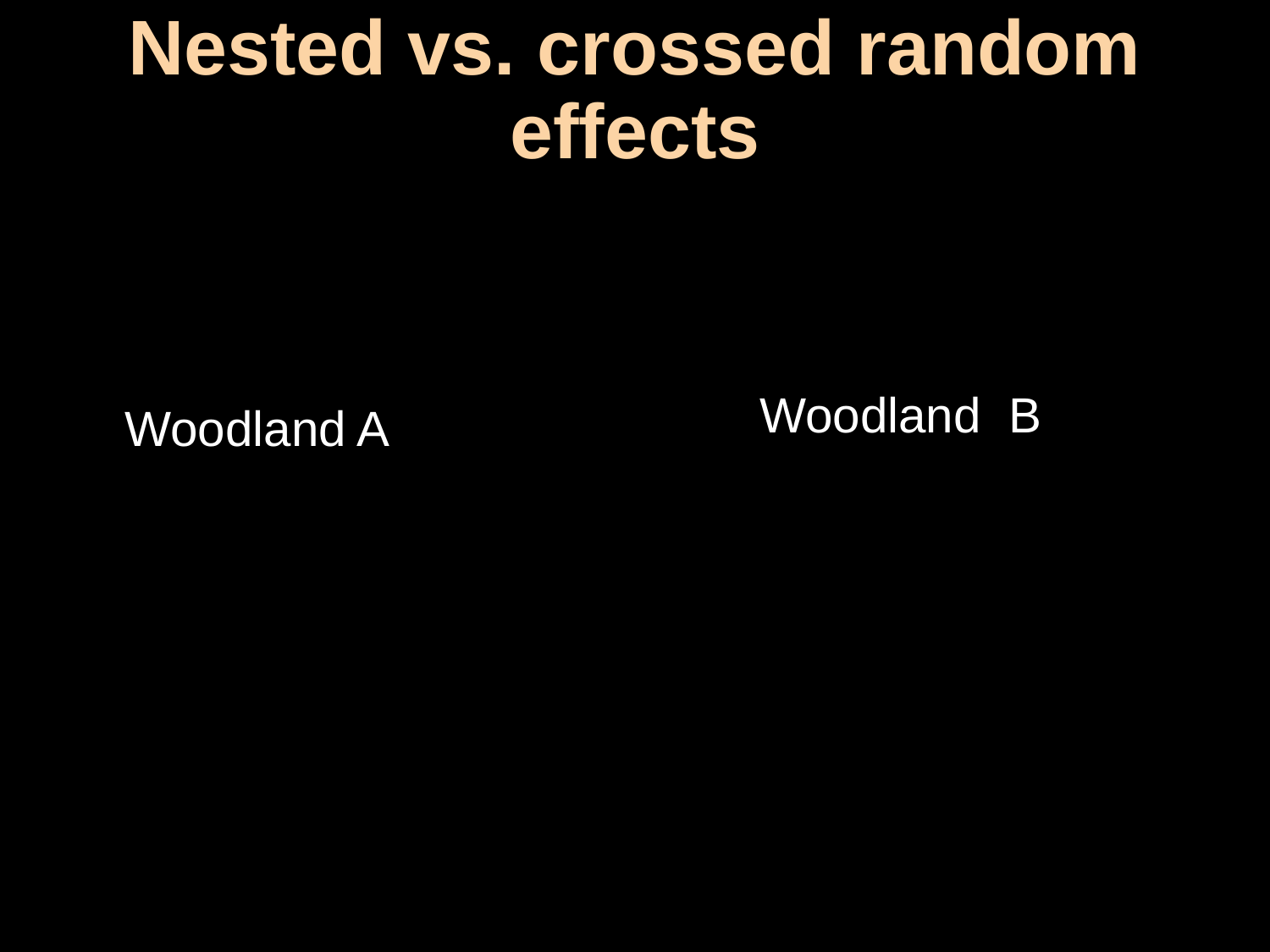

# Nested vs. crossed random effects
Woodland  B
Woodland A
Individual